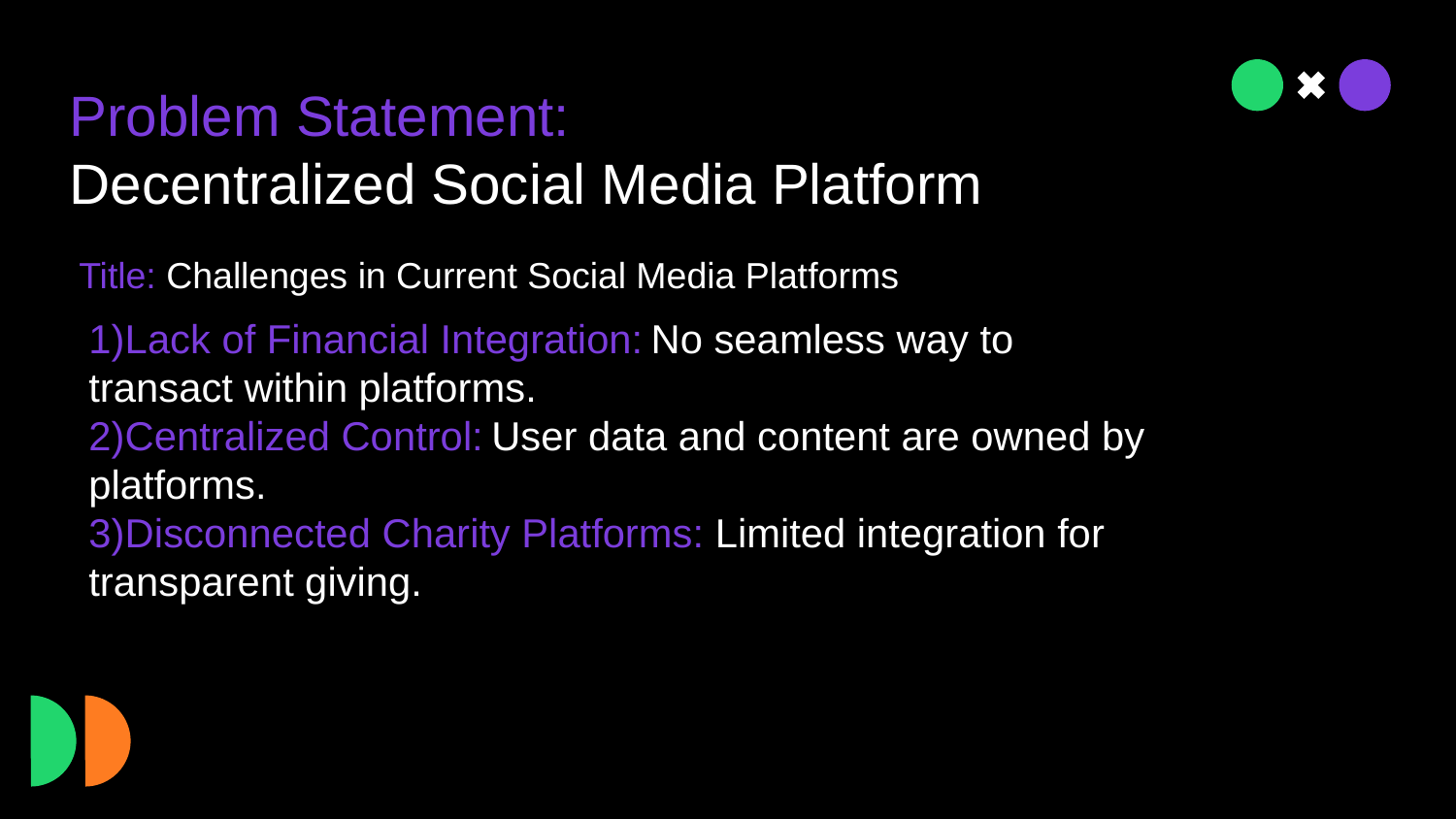

# Problem Statement: Decentralized Social Media Platform

Title: Challenges in Current Social Media Platforms
1)Lack of Financial Integration: No seamless way to transact within platforms.
2)Centralized Control: User data and content are owned by platforms.
3)Disconnected Charity Platforms: Limited integration for transparent giving.

2